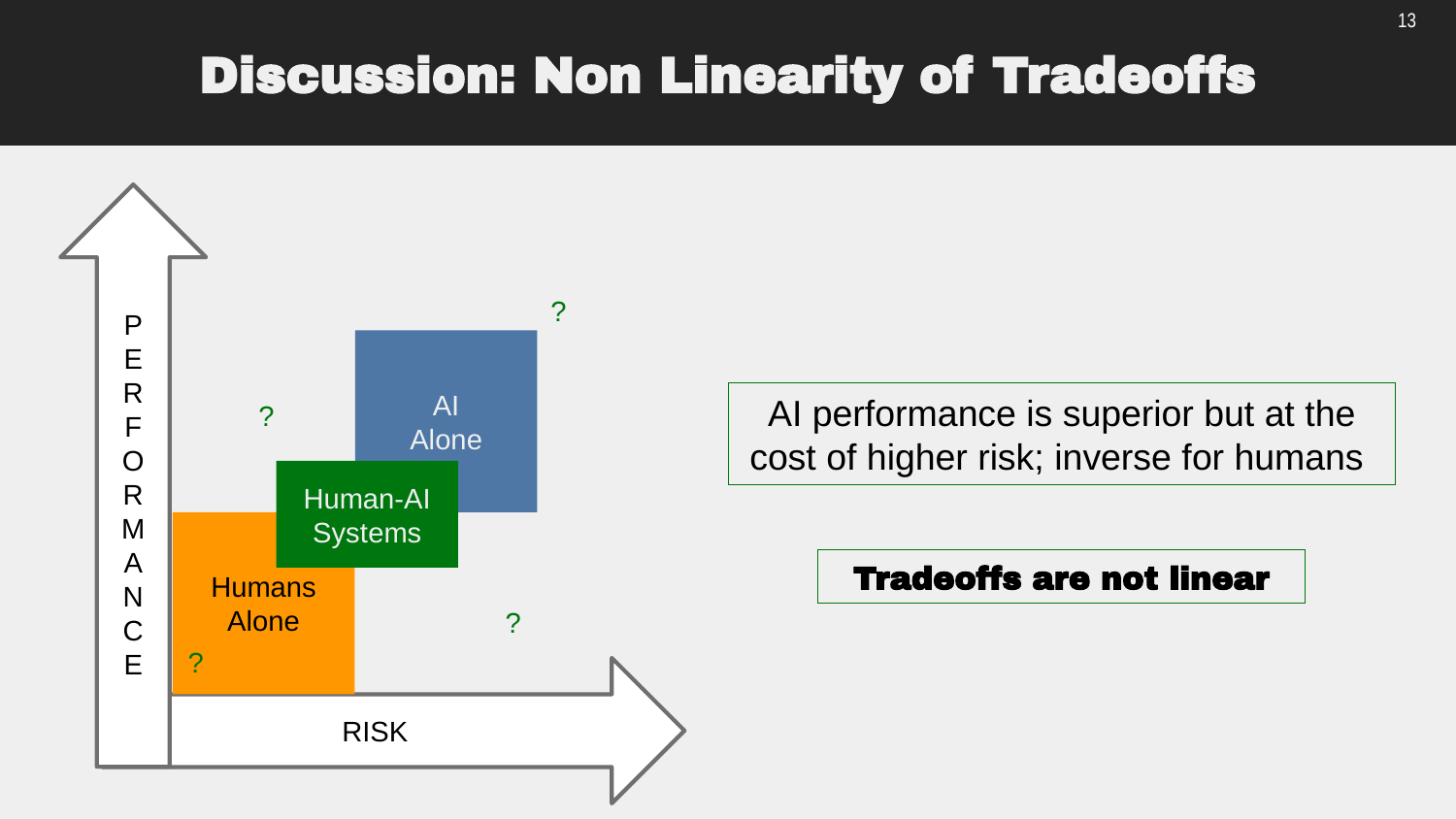

# Discussion: Non Linearity of Tradeoffs
P
E
R
F
O
R
M
A
N
C
E
?
AI
Alone
AI performance is superior but at the cost of higher risk; inverse for humans
?
Human-AI Systems
Humans
Alone
Tradeoffs are not linear
?
?
RISK